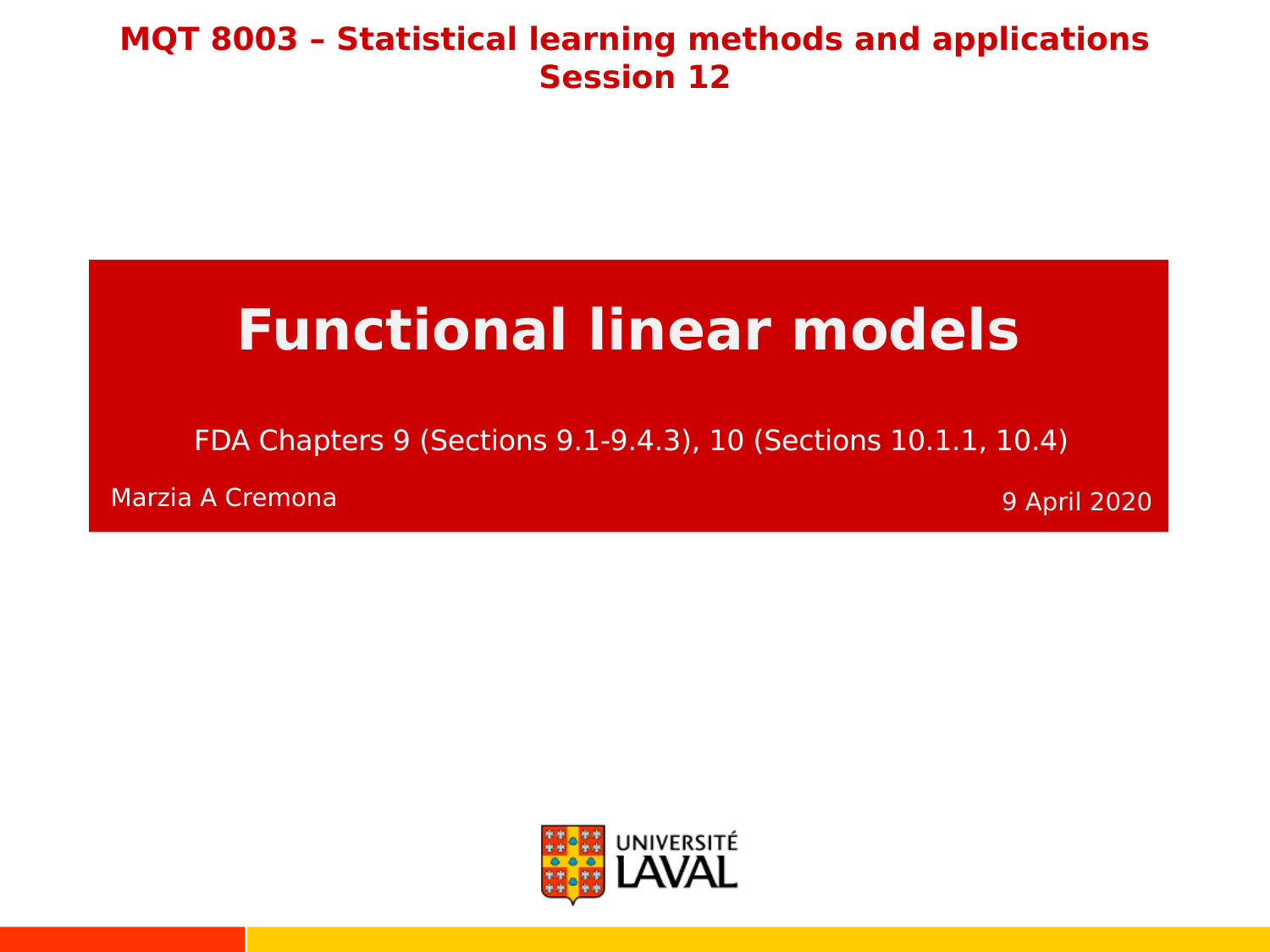

MQT 8003 – Statistical learning methods and applications
Session 12
# Functional linear models
FDA Chapters 9 (Sections 9.1-9.4.3), 10 (Sections 10.1.1, 10.4)
9 April 2020